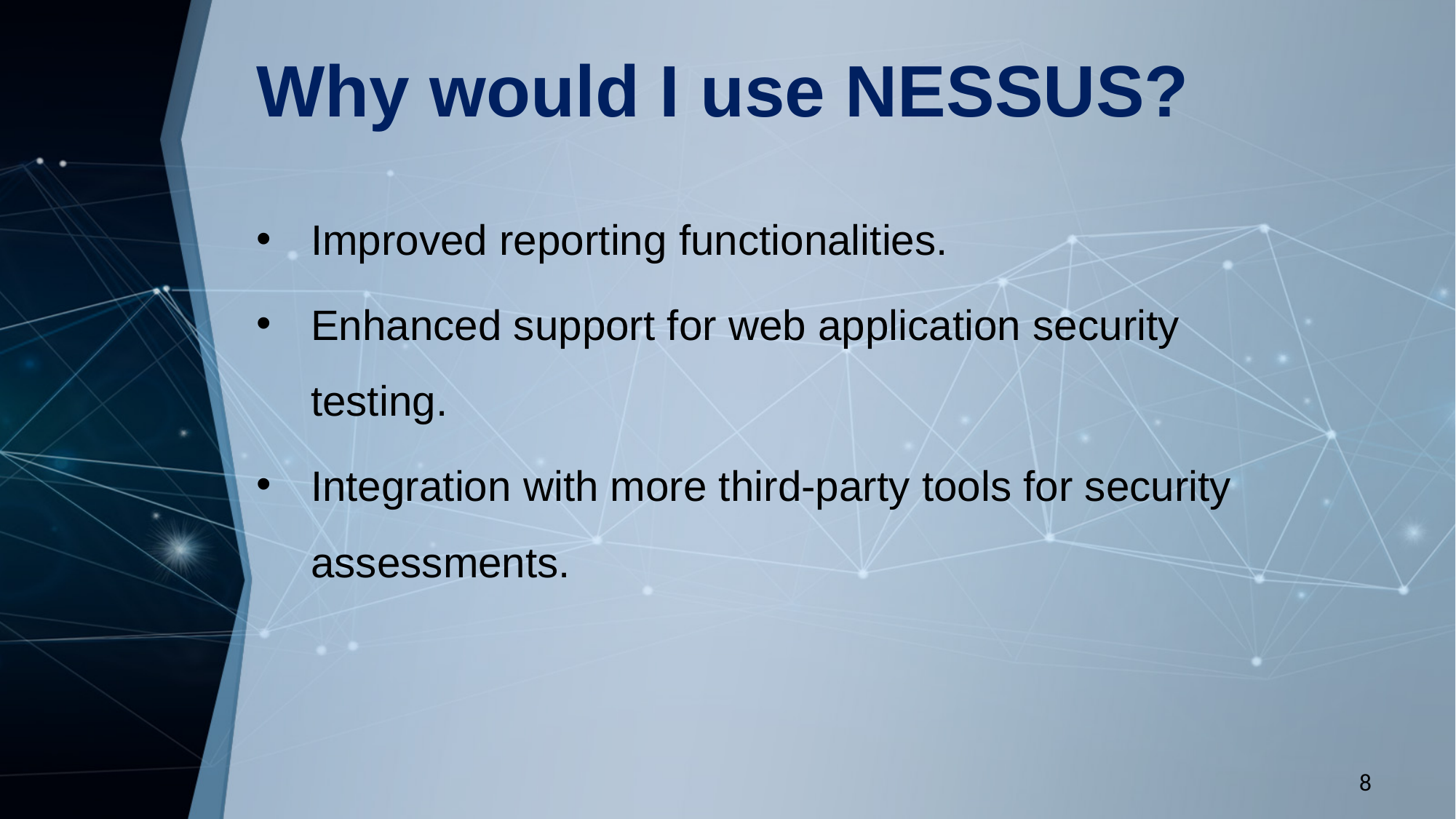

# Why would I use NESSUS?
Improved reporting functionalities.
Enhanced support for web application security testing.
Integration with more third-party tools for security assessments.

8